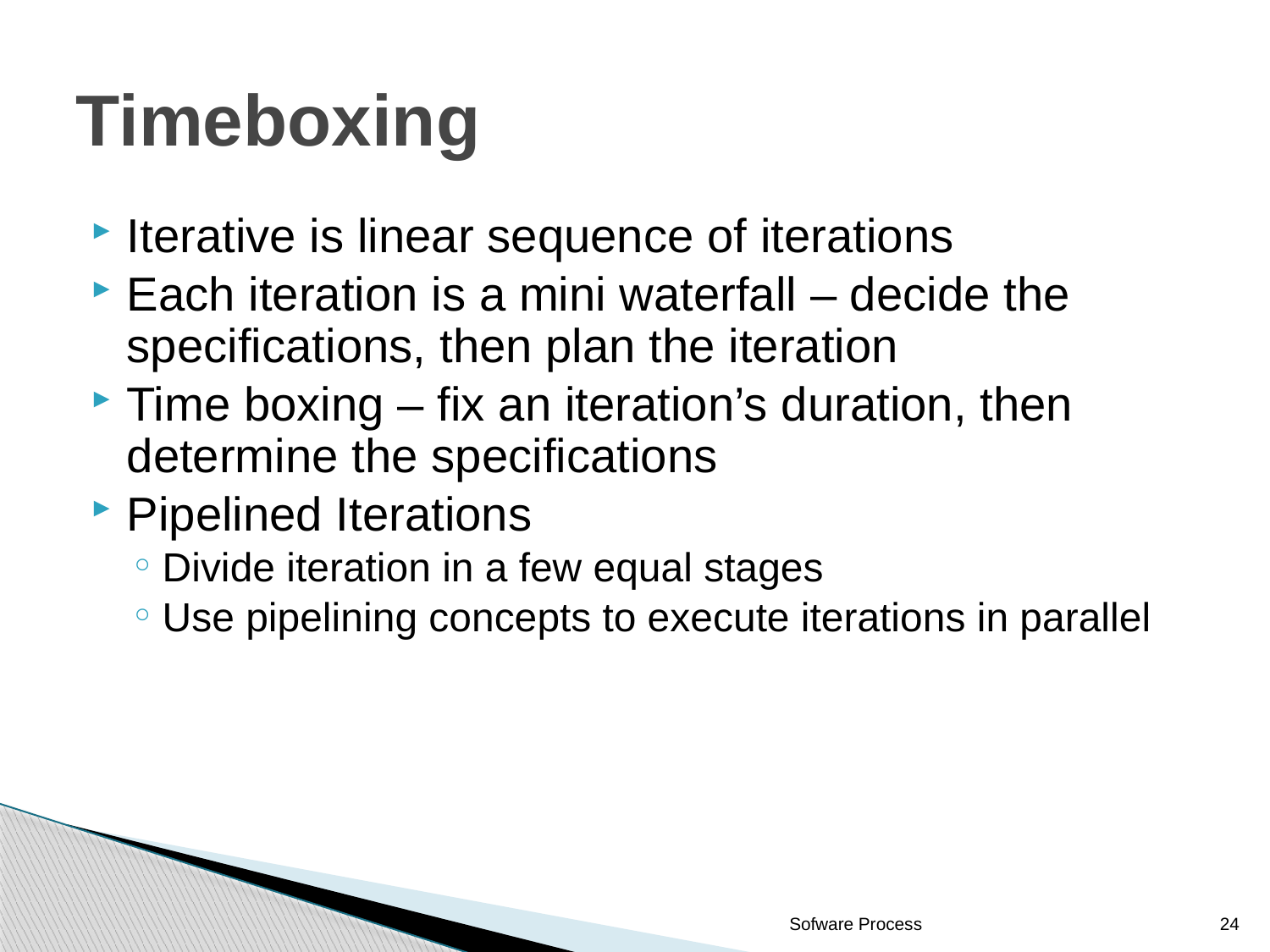

# Timeboxing
Iterative is linear sequence of iterations
Each iteration is a mini waterfall – decide the specifications, then plan the iteration
Time boxing – fix an iteration’s duration, then determine the specifications
Pipelined Iterations
Divide iteration in a few equal stages
Use pipelining concepts to execute iterations in parallel
Sofware Process
24